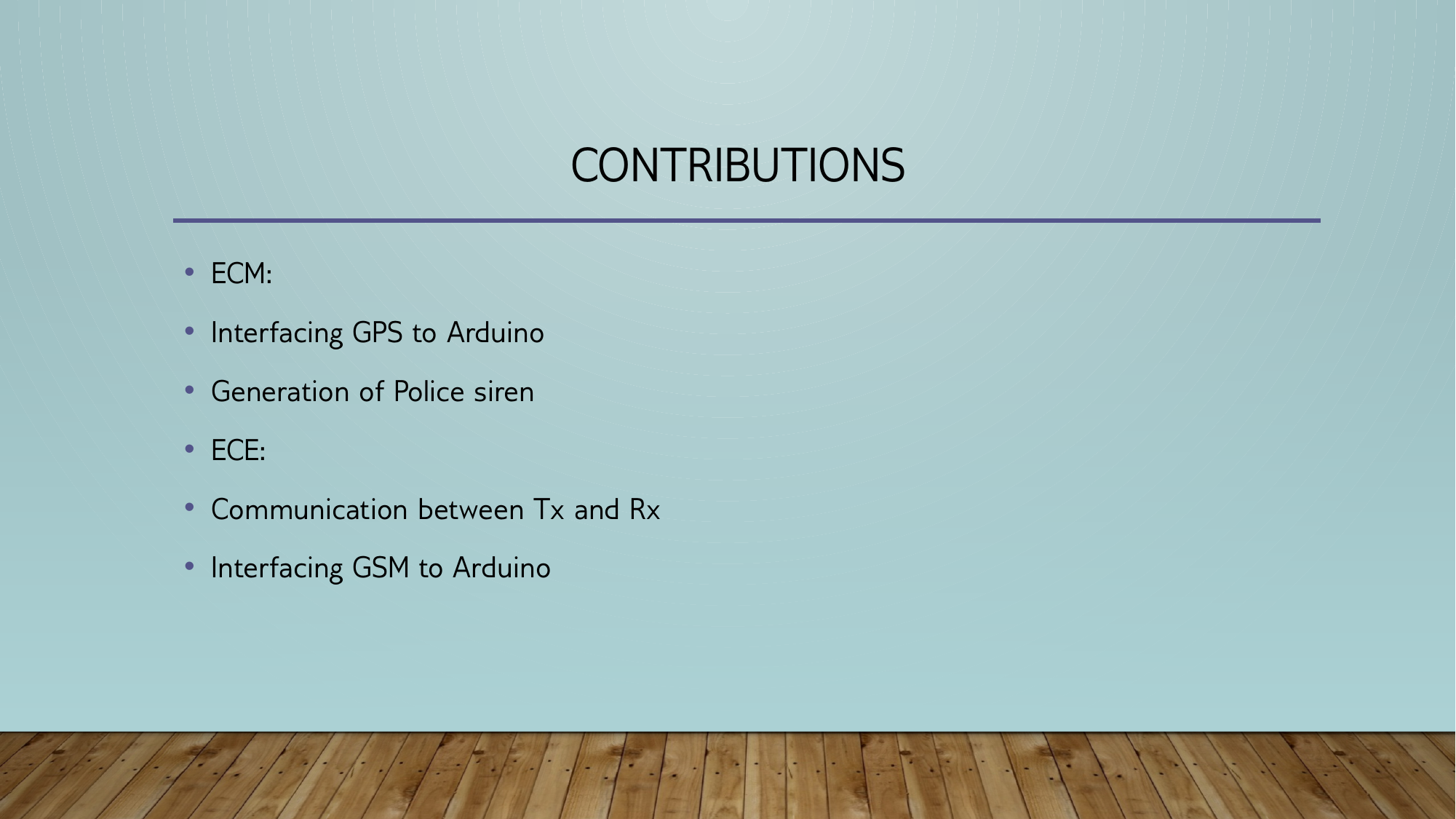

# CONTRIBUTIONS
ECM:
Interfacing GPS to Arduino
Generation of Police siren
ECE:
Communication between Tx and Rx
Interfacing GSM to Arduino